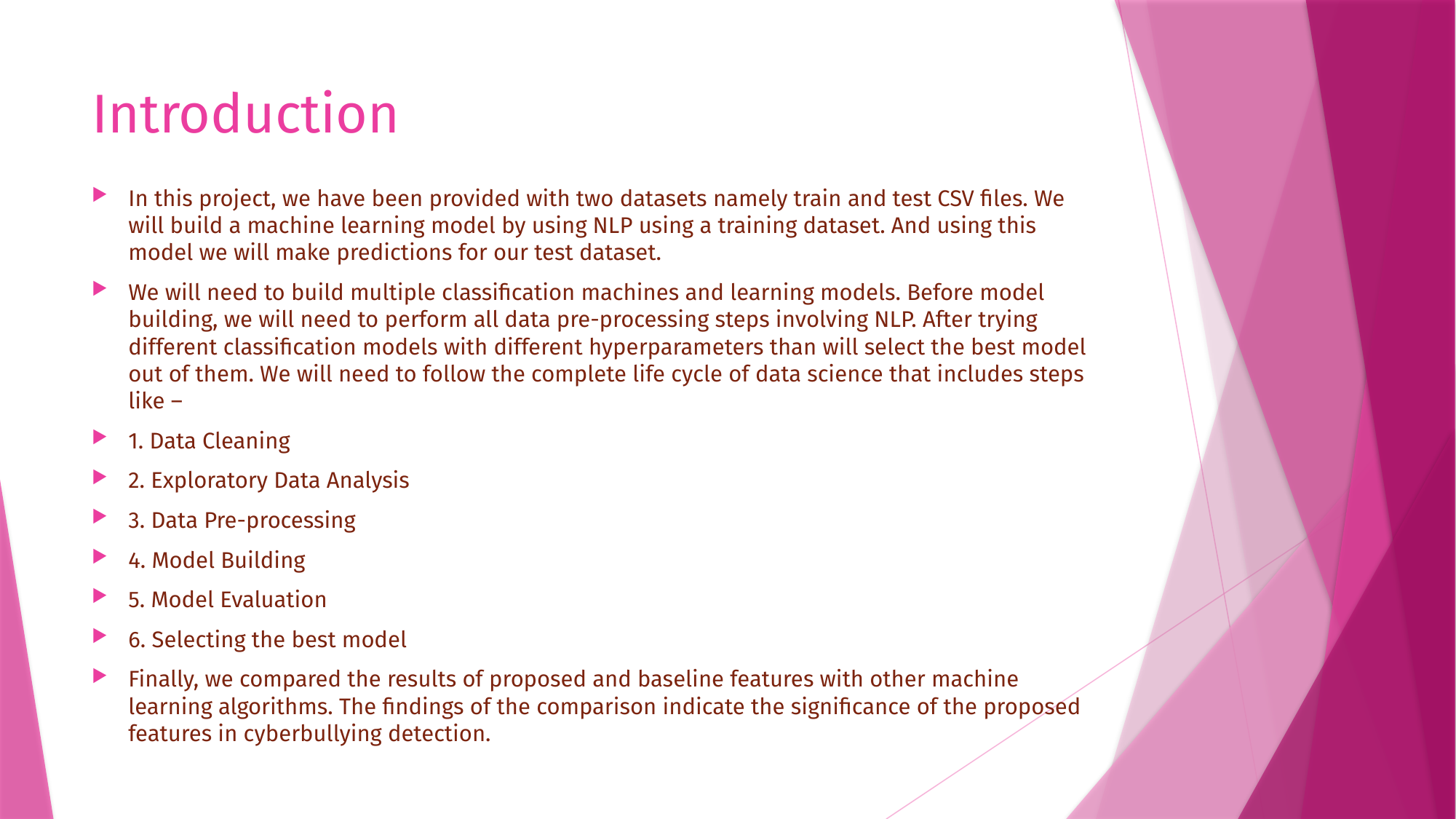

# Introduction
In this project, we have been provided with two datasets namely train and test CSV files. We will build a machine learning model by using NLP using a training dataset. And using this model we will make predictions for our test dataset.
We will need to build multiple classification machines and learning models. Before model building, we will need to perform all data pre-processing steps involving NLP. After trying different classification models with different hyperparameters than will select the best model out of them. We will need to follow the complete life cycle of data science that includes steps like –
1. Data Cleaning
2. Exploratory Data Analysis
3. Data Pre-processing
4. Model Building
5. Model Evaluation
6. Selecting the best model
Finally, we compared the results of proposed and baseline features with other machine learning algorithms. The findings of the comparison indicate the significance of the proposed features in cyberbullying detection.